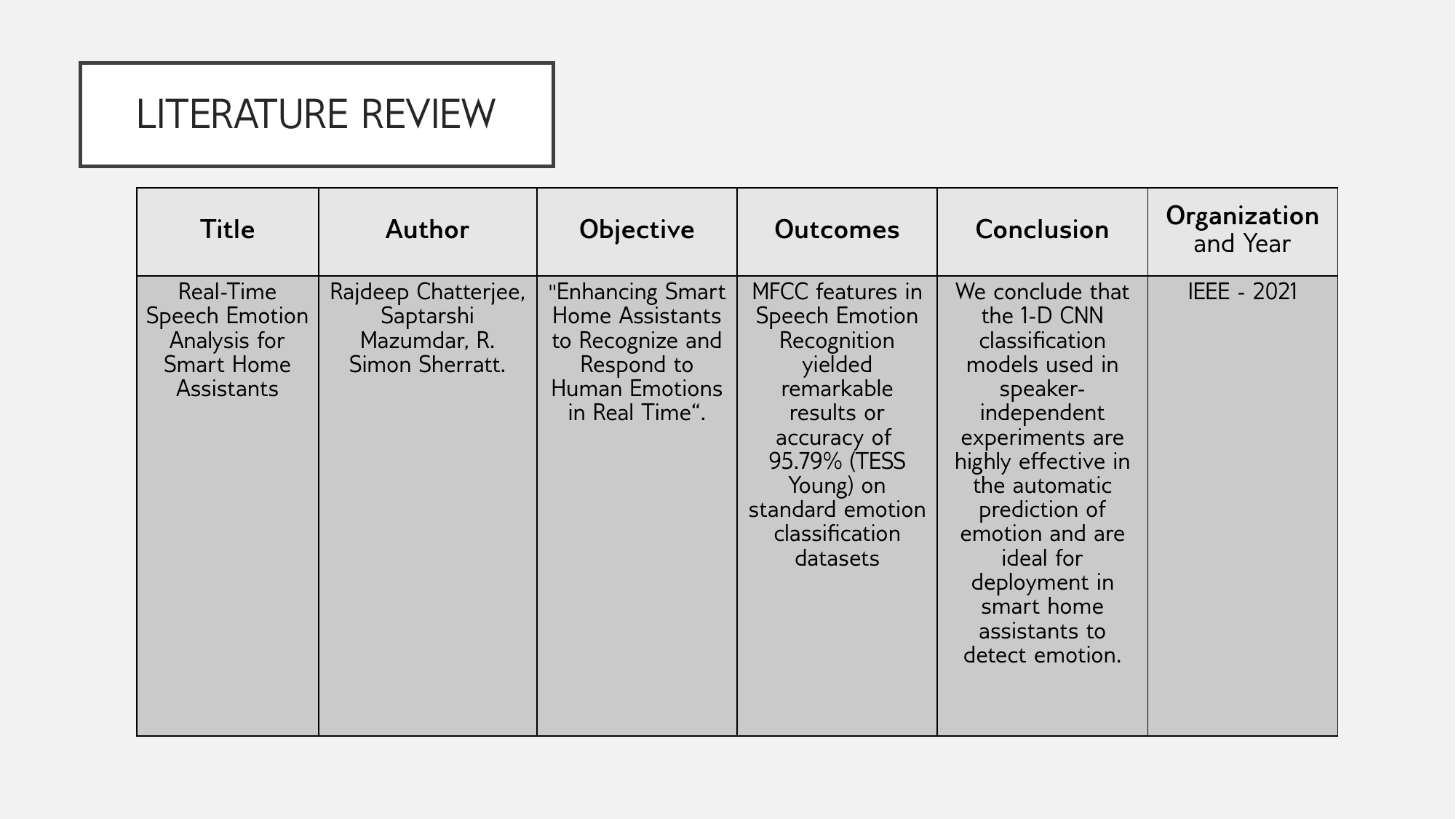

# LITERATURE REVIEW
| Title | Author | Objective | Outcomes | Conclusion | Organization and Year |
| --- | --- | --- | --- | --- | --- |
| Real-Time Speech Emotion Analysis for Smart Home Assistants | Rajdeep Chatterjee, Saptarshi Mazumdar, R. Simon Sherratt. | "Enhancing Smart Home Assistants to Recognize and Respond to Human Emotions in Real Time“. | MFCC features in Speech Emotion Recognition yielded remarkable results or accuracy of  95.79% (TESS Young) on standard emotion classification datasets | We conclude that the 1-D CNN classification models used in speaker-independent experiments are highly effective in the automatic prediction of emotion and are ideal for deployment in smart home assistants to detect emotion. | IEEE - 2021 |